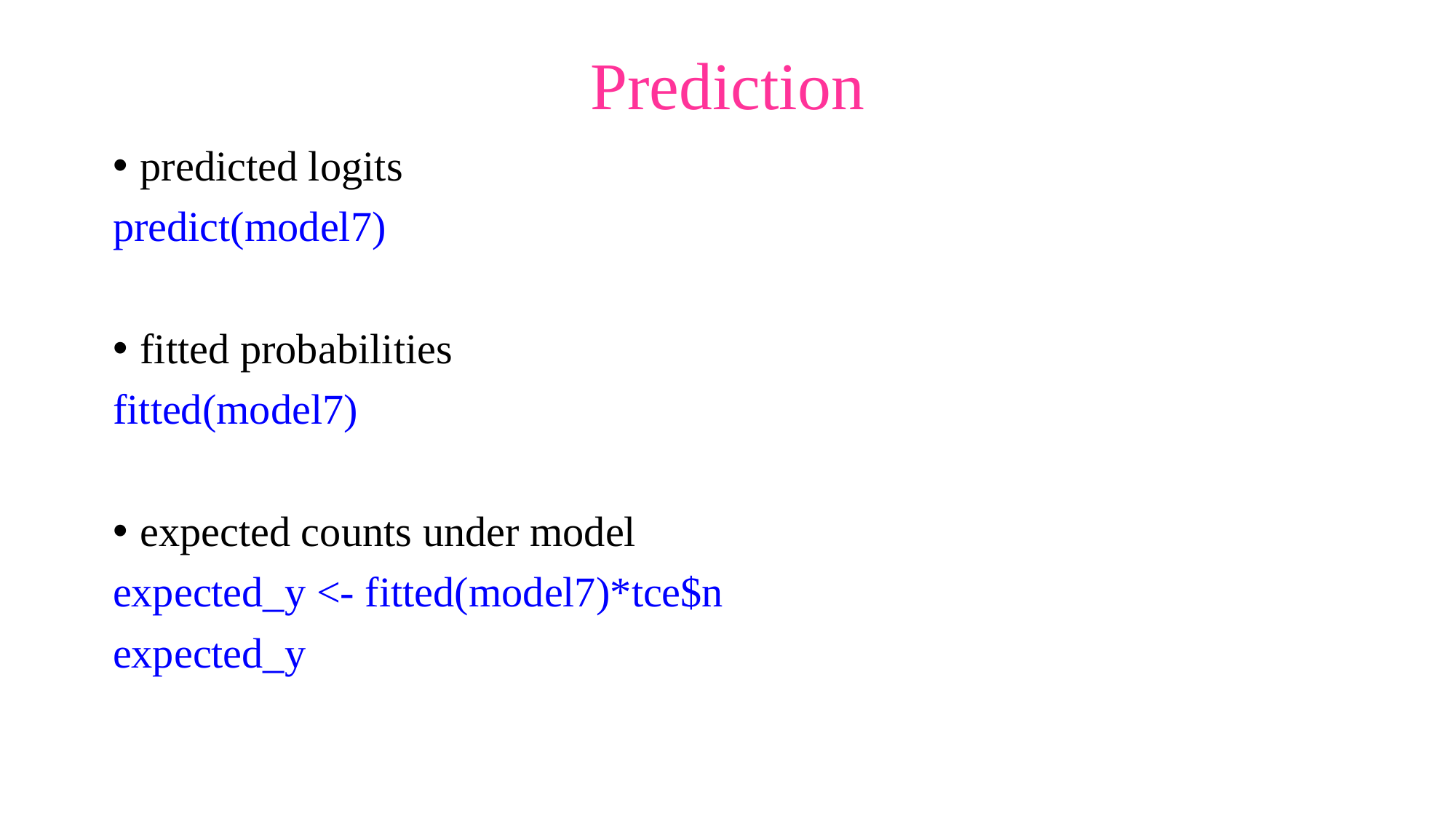

# Prediction
predicted logits
predict(model7)

fitted probabilities
fitted(model7)

expected counts under model
expected_y <- fitted(model7)*tce$n
expected_y